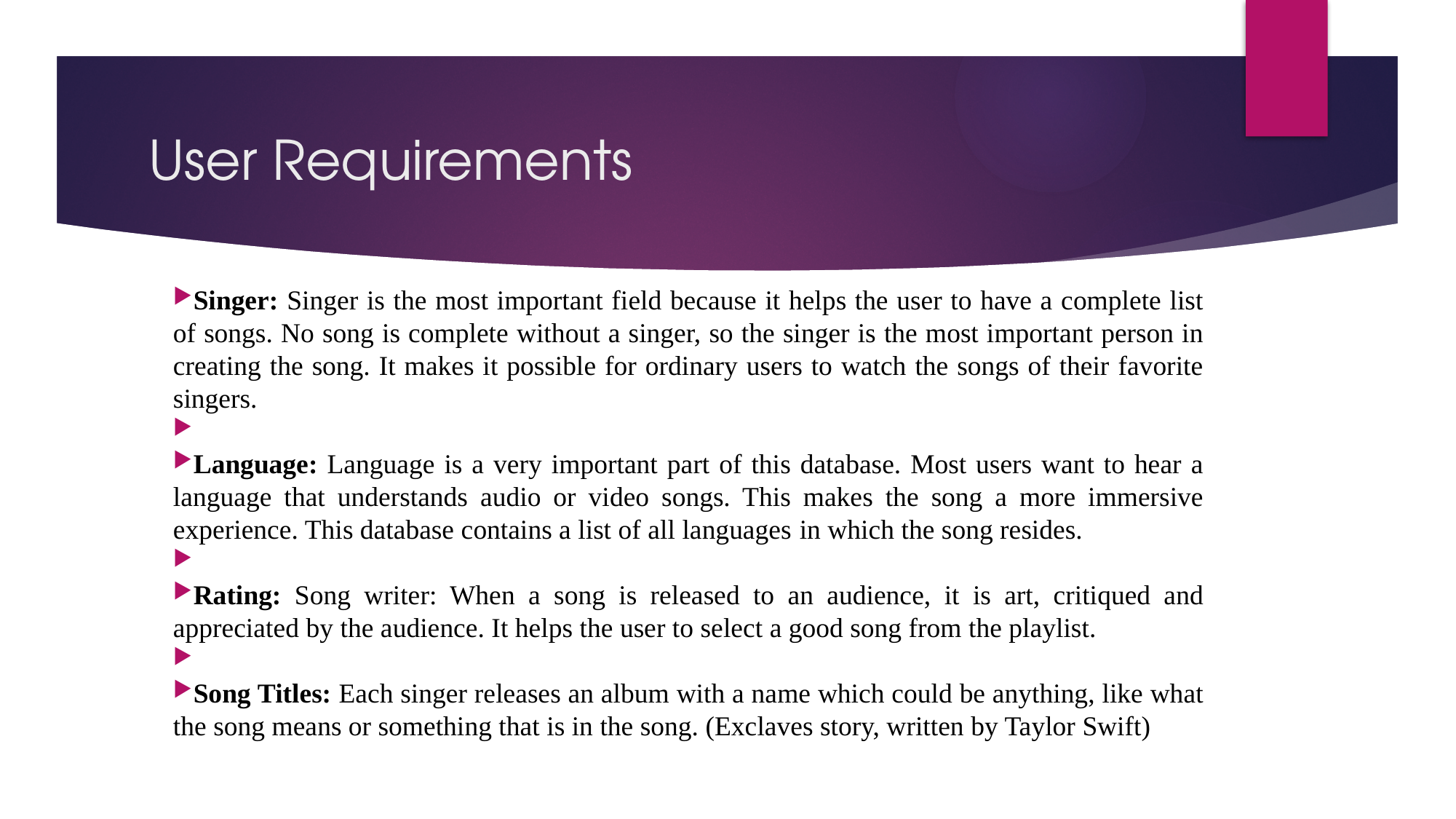

# User Requirements
Singer: Singer is the most important field because it helps the user to have a complete list of songs. No song is complete without a singer, so the singer is the most important person in creating the song. It makes it possible for ordinary users to watch the songs of their favorite singers.

Language: Language is a very important part of this database. Most users want to hear a language that understands audio or video songs. This makes the song a more immersive experience. This database contains a list of all languages ​​in which the song resides.

Rating: Song writer: When a song is released to an audience, it is art, critiqued and appreciated by the audience. It helps the user to select a good song from the playlist.

Song Titles: Each singer releases an album with a name which could be anything, like what the song means or something that is in the song. (Exclaves story, written by Taylor Swift)